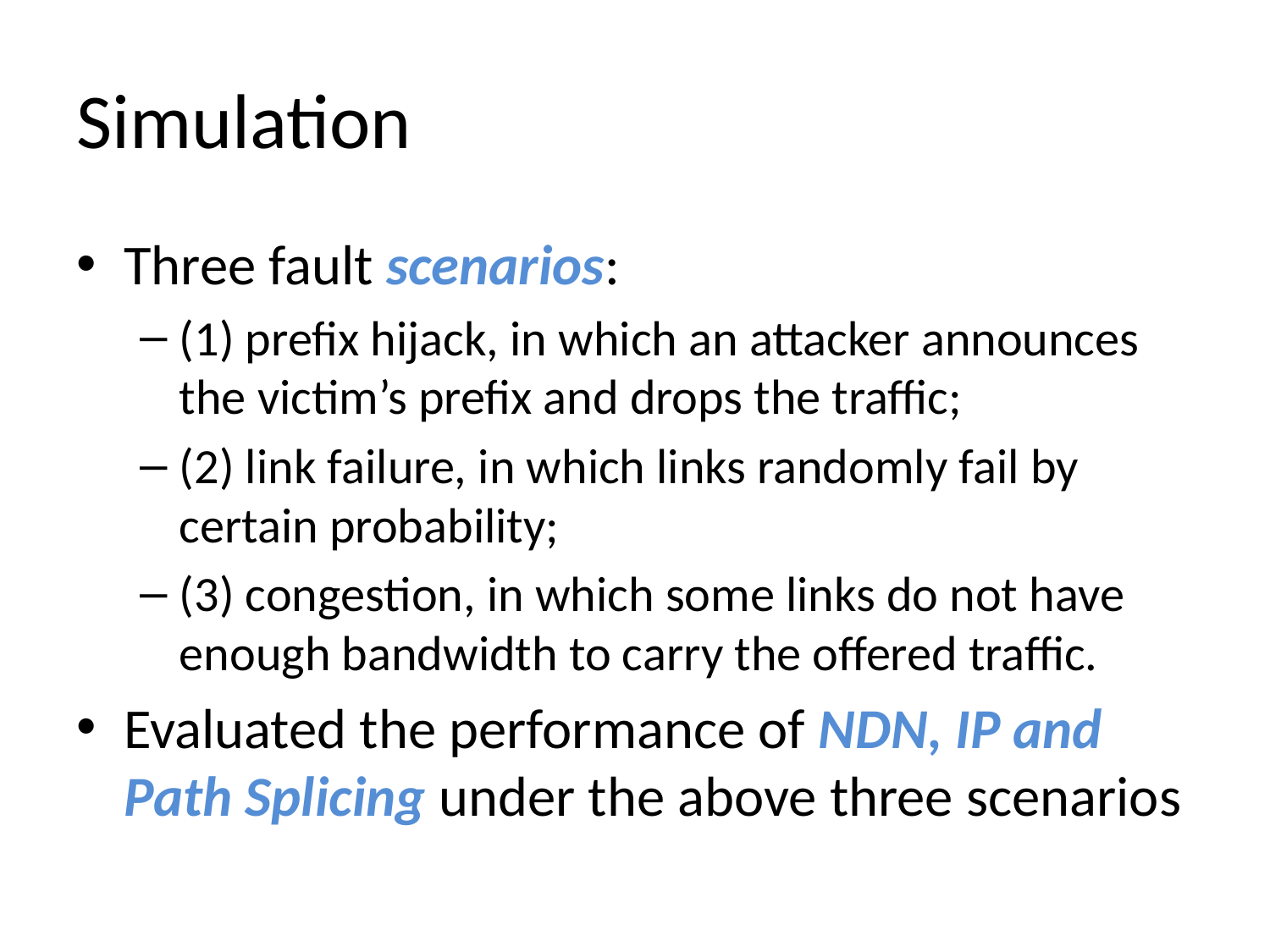

# Simulation
Three fault scenarios:
(1) prefix hijack, in which an attacker announces the victim’s prefix and drops the traffic;
(2) link failure, in which links randomly fail by certain probability;
(3) congestion, in which some links do not have enough bandwidth to carry the offered traffic.
Evaluated the performance of NDN, IP and Path Splicing under the above three scenarios